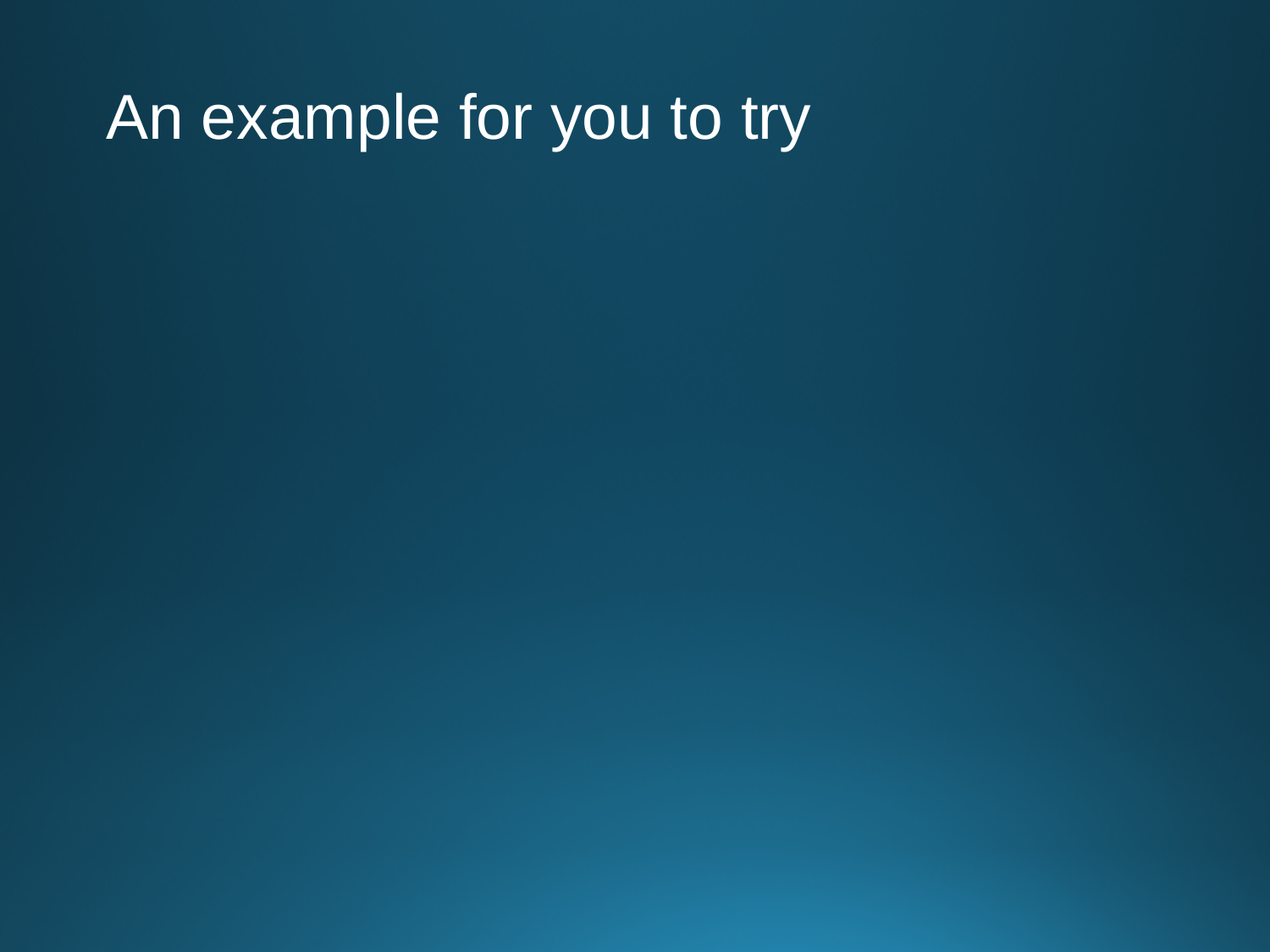

# An example for you to try